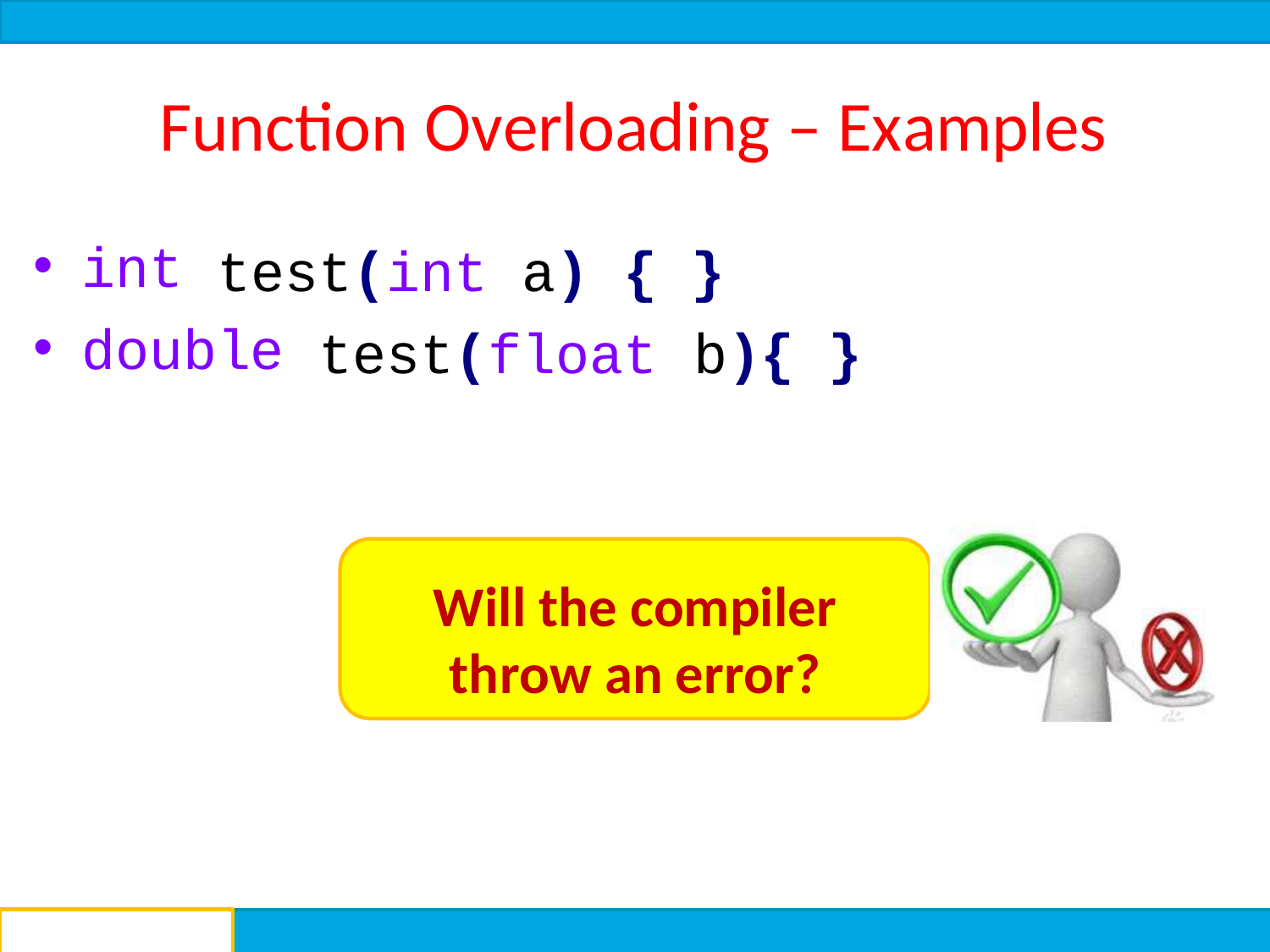

# Function Overloading – Examples
int
test(int a) { }
b){
double
test(float
}

Will the compiler
throw an error?